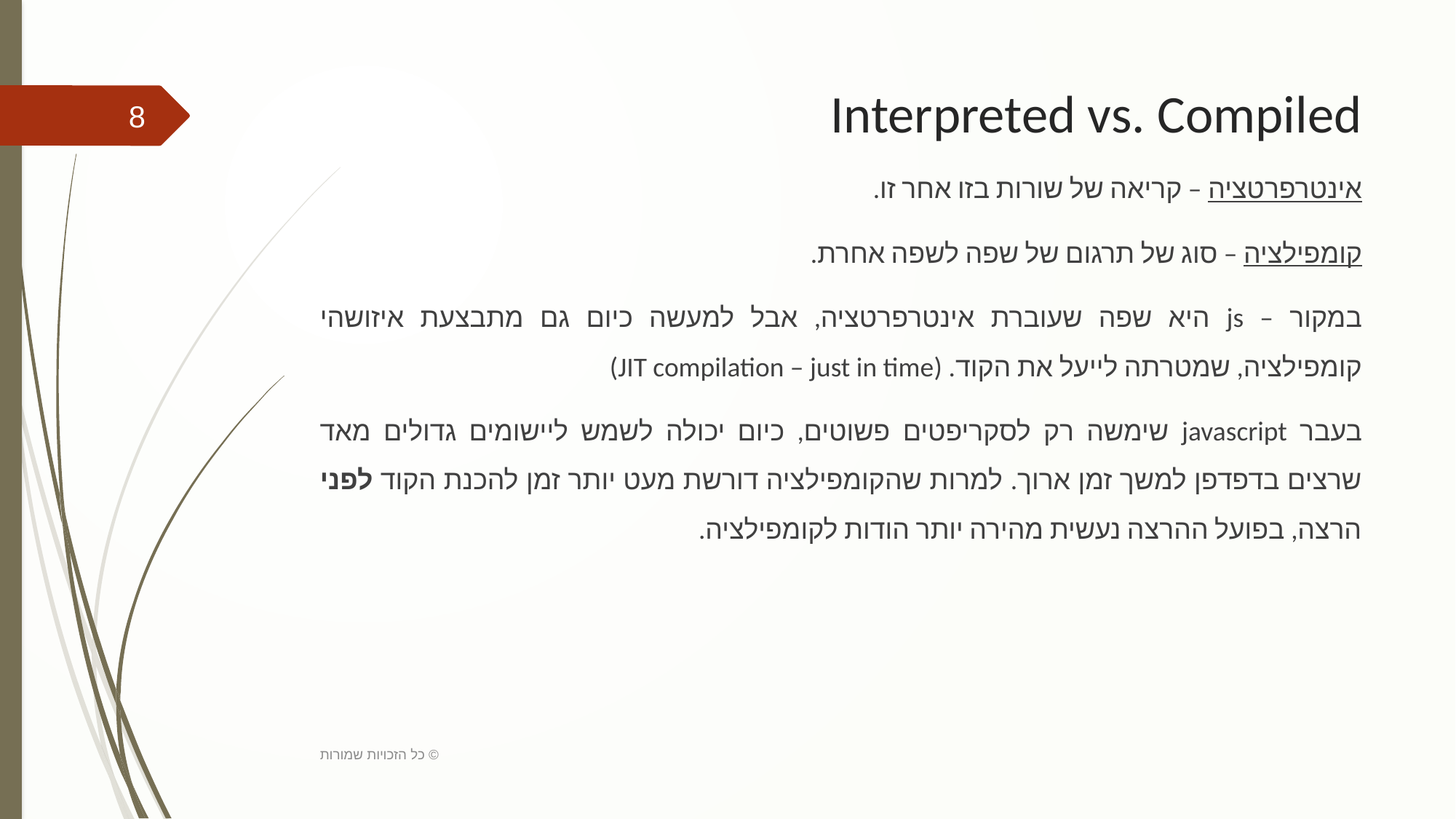

# Interpreted vs. Compiled
8
אינטרפרטציה – קריאה של שורות בזו אחר זו.
קומפילציה – סוג של תרגום של שפה לשפה אחרת.
במקור – js היא שפה שעוברת אינטרפרטציה, אבל למעשה כיום גם מתבצעת איזושהי קומפילציה, שמטרתה לייעל את הקוד. (JIT compilation – just in time)
בעבר javascript שימשה רק לסקריפטים פשוטים, כיום יכולה לשמש ליישומים גדולים מאד שרצים בדפדפן למשך זמן ארוך. למרות שהקומפילציה דורשת מעט יותר זמן להכנת הקוד לפני הרצה, בפועל ההרצה נעשית מהירה יותר הודות לקומפילציה.

כל הזכויות שמורות ©